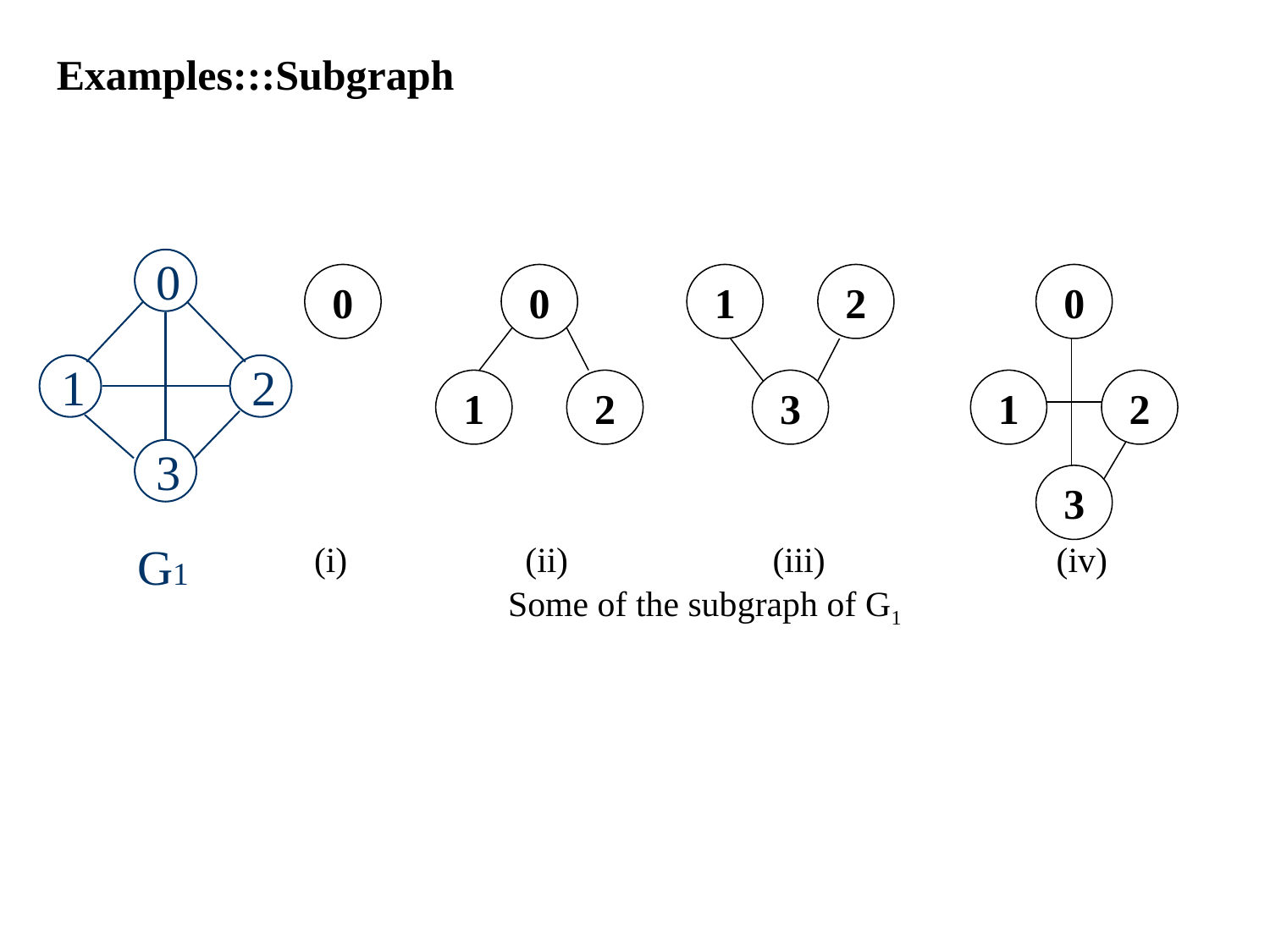

Examples:::Subgraph
0
0
0
1
2
1
2
0
3
1
2
3
1
2
3
 (i)                    (ii)                       (iii)                          (iv)
                       Some of the subgraph of G1
G1